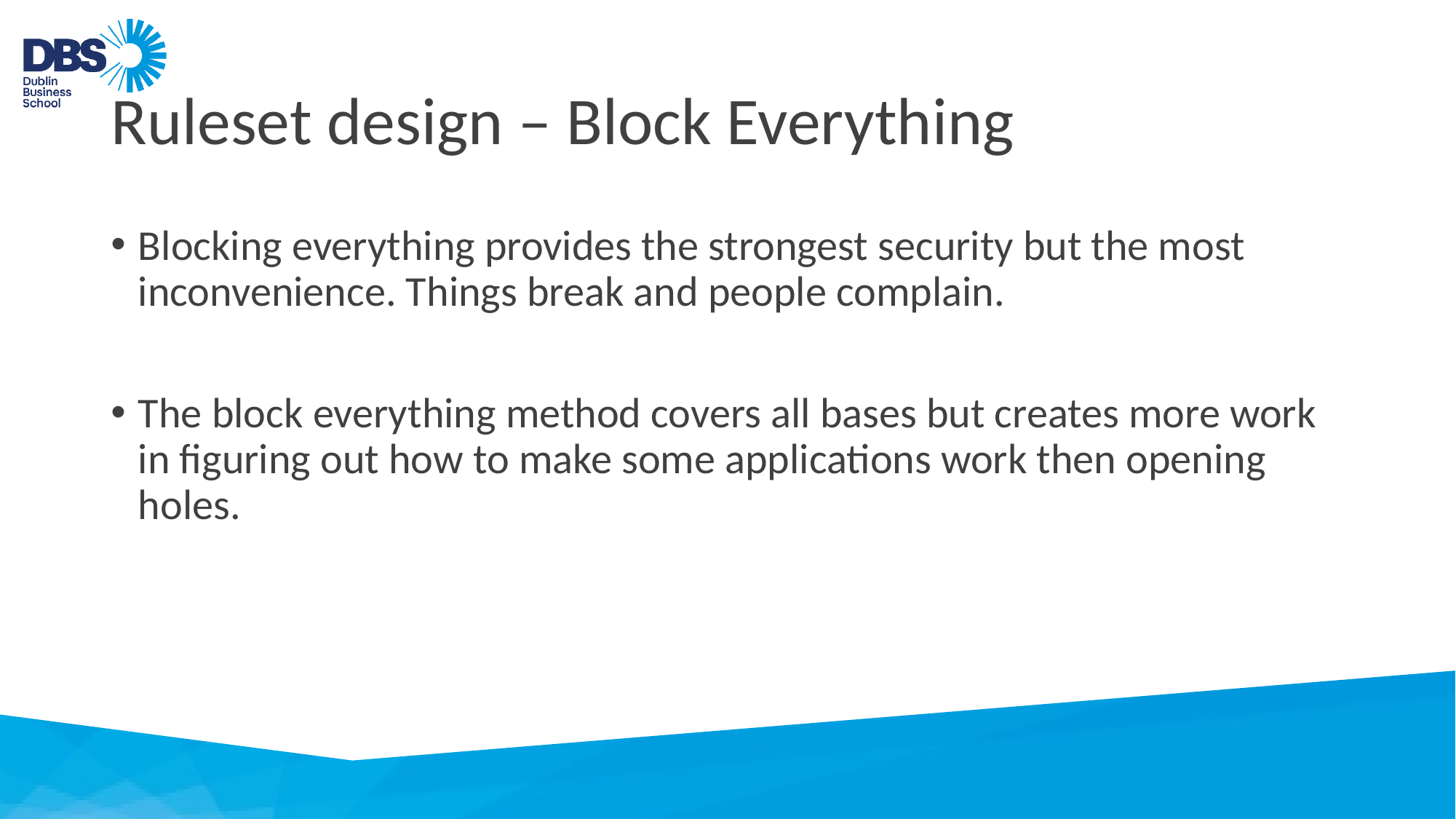

# Ruleset design – Block Everything
Blocking everything provides the strongest security but the most inconvenience. Things break and people complain.

The block everything method covers all bases but creates more work in figuring out how to make some applications work then opening holes.